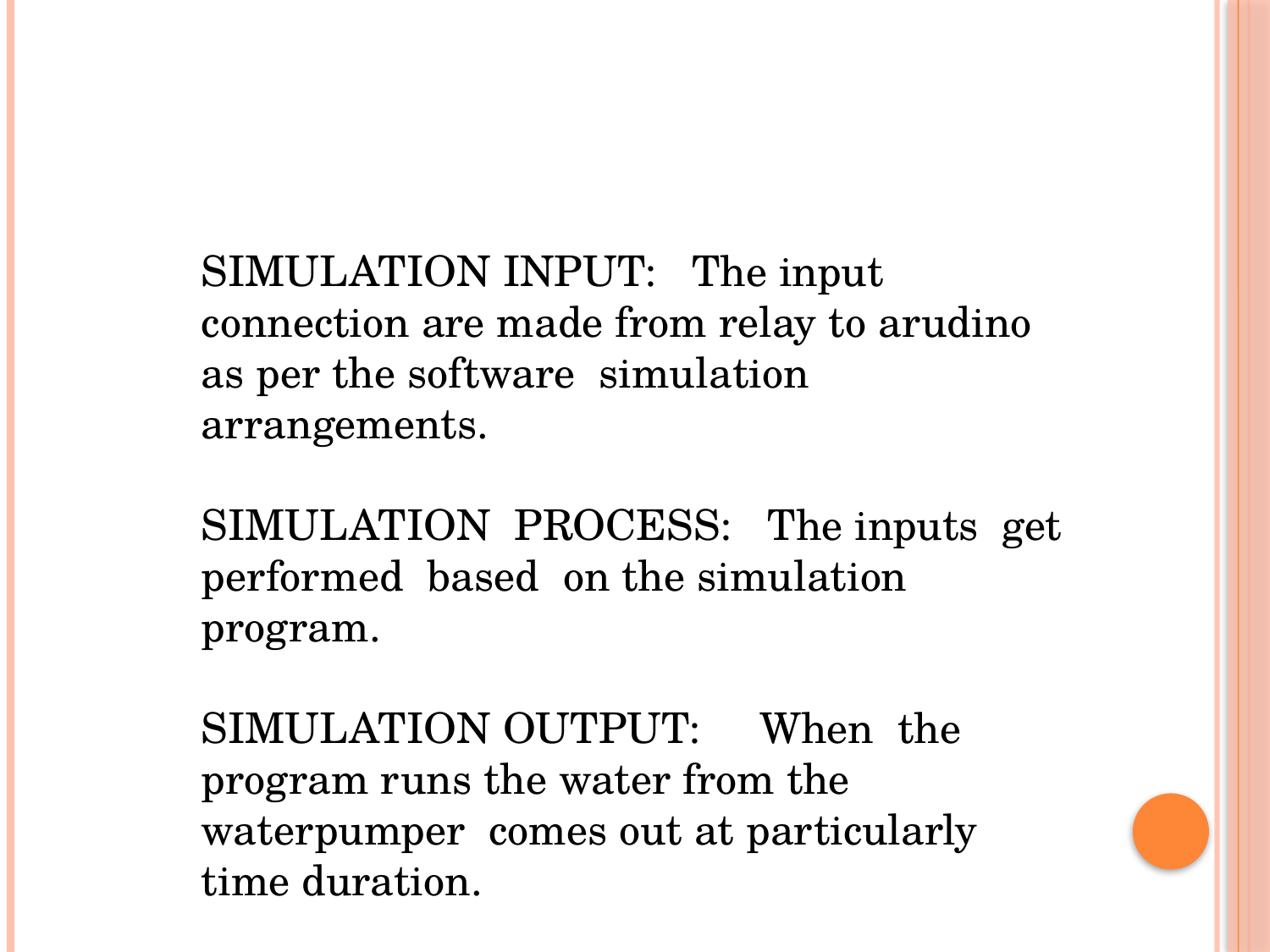

SIMULATION INPUT:   The input connection are made from relay to arudino as per the software  simulation arrangements.

SIMULATION  PROCESS:   The inputs  get performed  based  on the simulation  program.

SIMULATION OUTPUT:     When  the program runs the water from the waterpumper  comes out at particularly time duration.